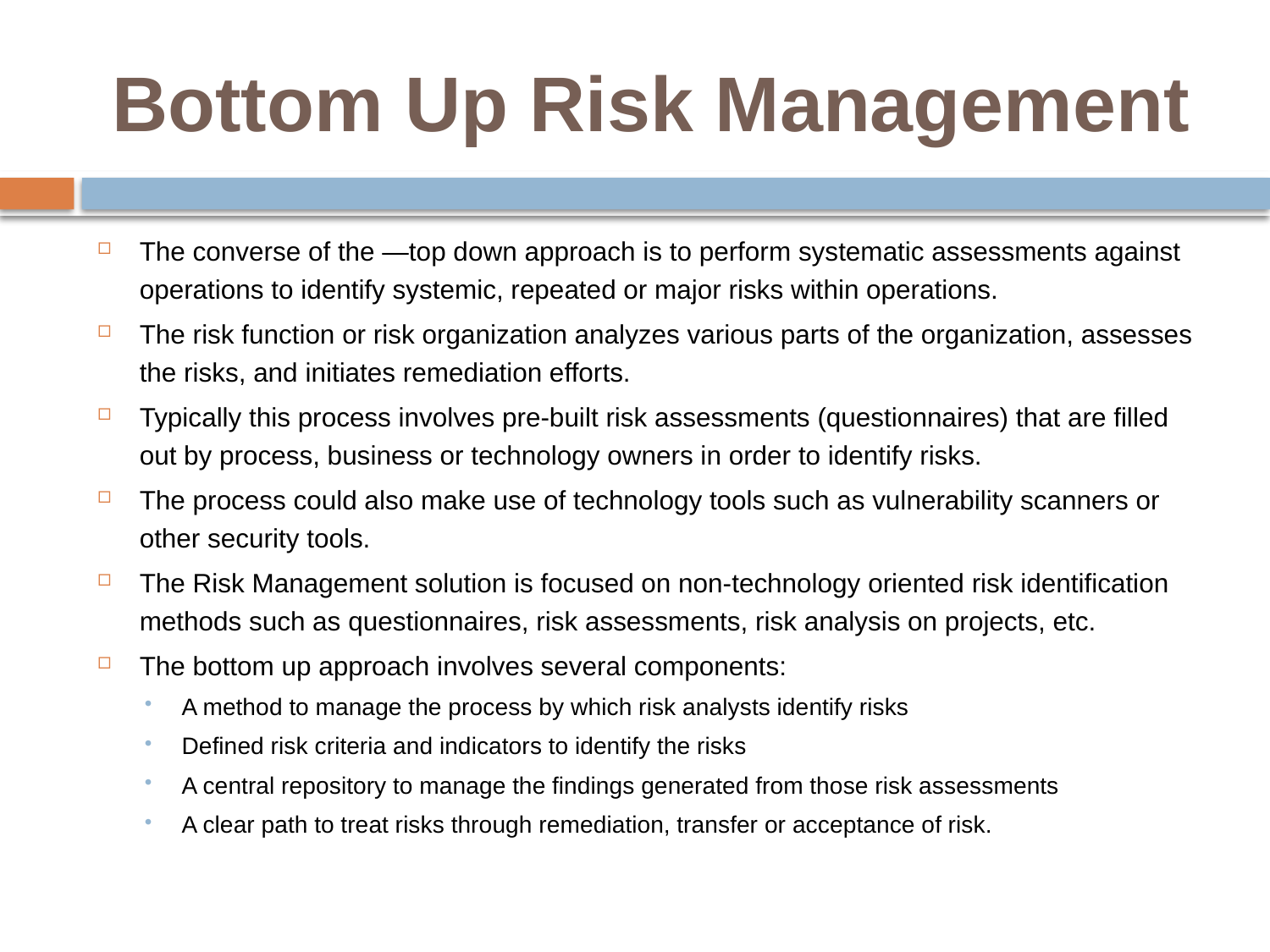

# Bottom Up Risk Management
The converse of the ―top down approach is to perform systematic assessments against operations to identify systemic, repeated or major risks within operations.
The risk function or risk organization analyzes various parts of the organization, assesses the risks, and initiates remediation efforts.
Typically this process involves pre-built risk assessments (questionnaires) that are filled out by process, business or technology owners in order to identify risks.
The process could also make use of technology tools such as vulnerability scanners or other security tools.
The Risk Management solution is focused on non-technology oriented risk identification methods such as questionnaires, risk assessments, risk analysis on projects, etc.
The bottom up approach involves several components:
A method to manage the process by which risk analysts identify risks
Defined risk criteria and indicators to identify the risks
A central repository to manage the findings generated from those risk assessments
A clear path to treat risks through remediation, transfer or acceptance of risk.